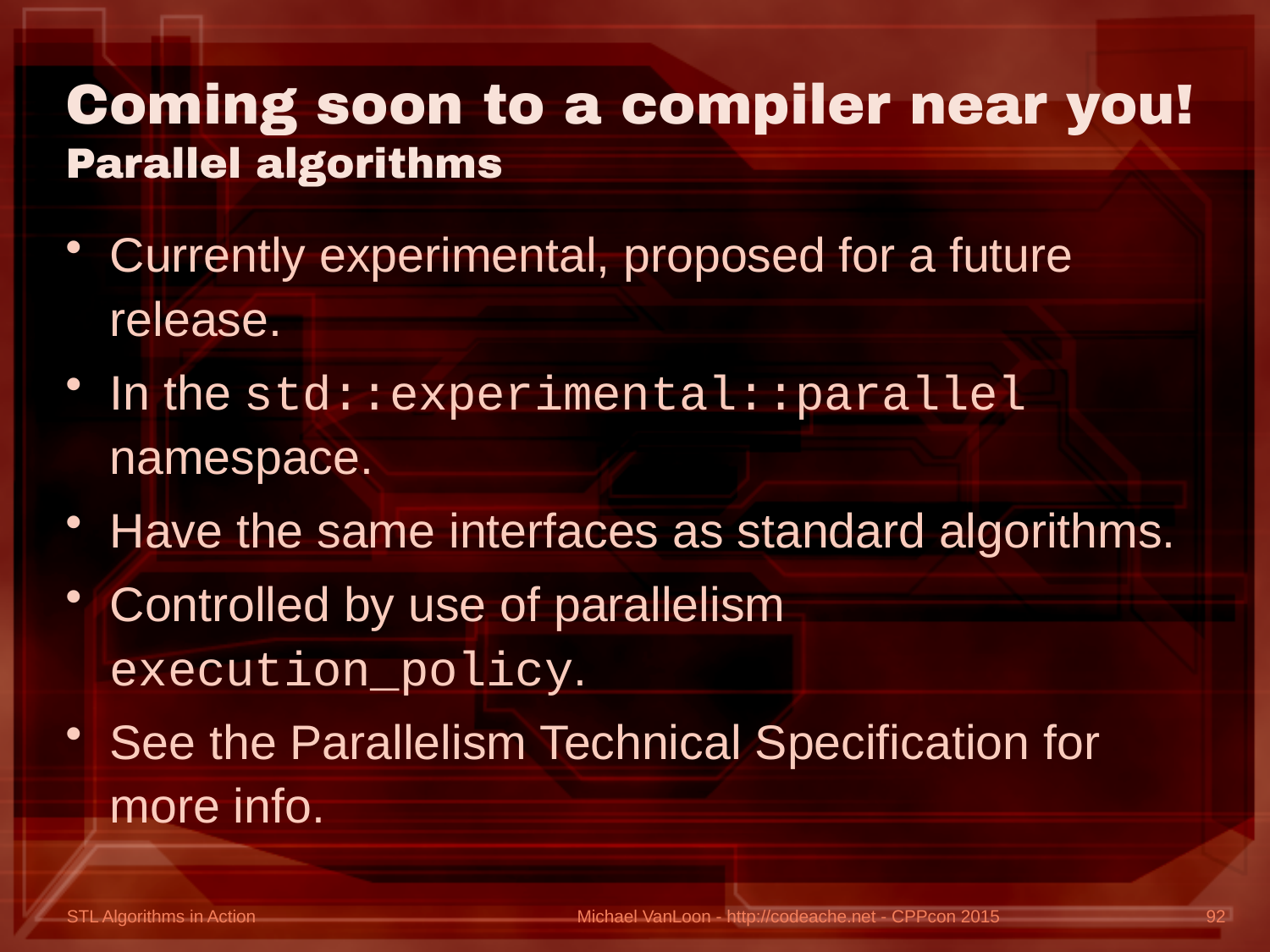

# Coming soon to a compiler near you! Parallel algorithms
Currently experimental, proposed for a future release.
In the std::experimental::parallel namespace.
Have the same interfaces as standard algorithms.
Controlled by use of parallelism execution_policy.
See the Parallelism Technical Specification for more info.
Michael VanLoon - http://codeache.net - CPPcon 2015
92